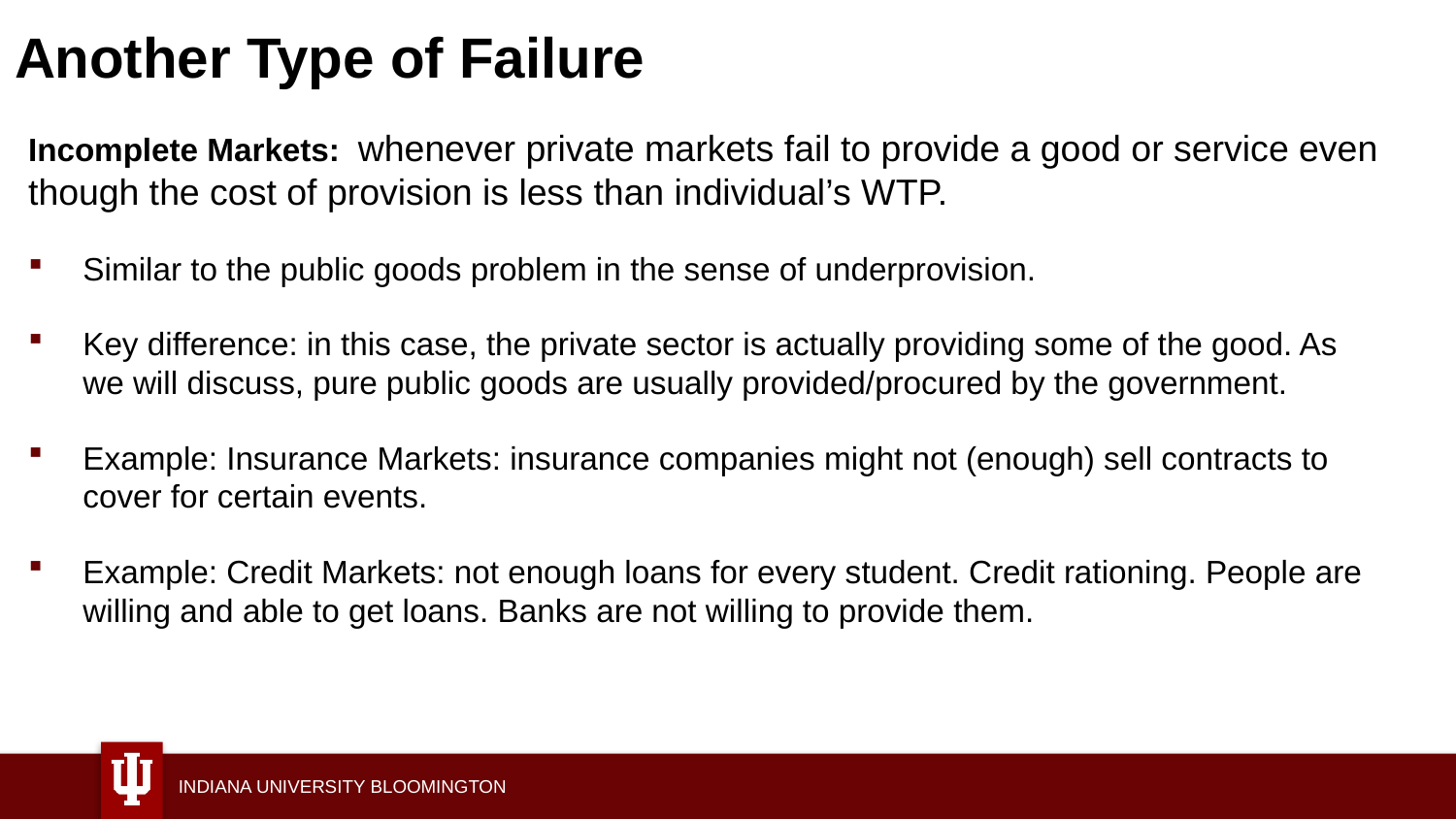

# Another Type of Failure
Incomplete Markets:  whenever private markets fail to provide a good or service even though the cost of provision is less than individual’s WTP.
Similar to the public goods problem in the sense of underprovision.
Key difference: in this case, the private sector is actually providing some of the good. As we will discuss, pure public goods are usually provided/procured by the government.
Example: Insurance Markets: insurance companies might not (enough) sell contracts to cover for certain events.
Example: Credit Markets: not enough loans for every student. Credit rationing. People are willing and able to get loans. Banks are not willing to provide them.